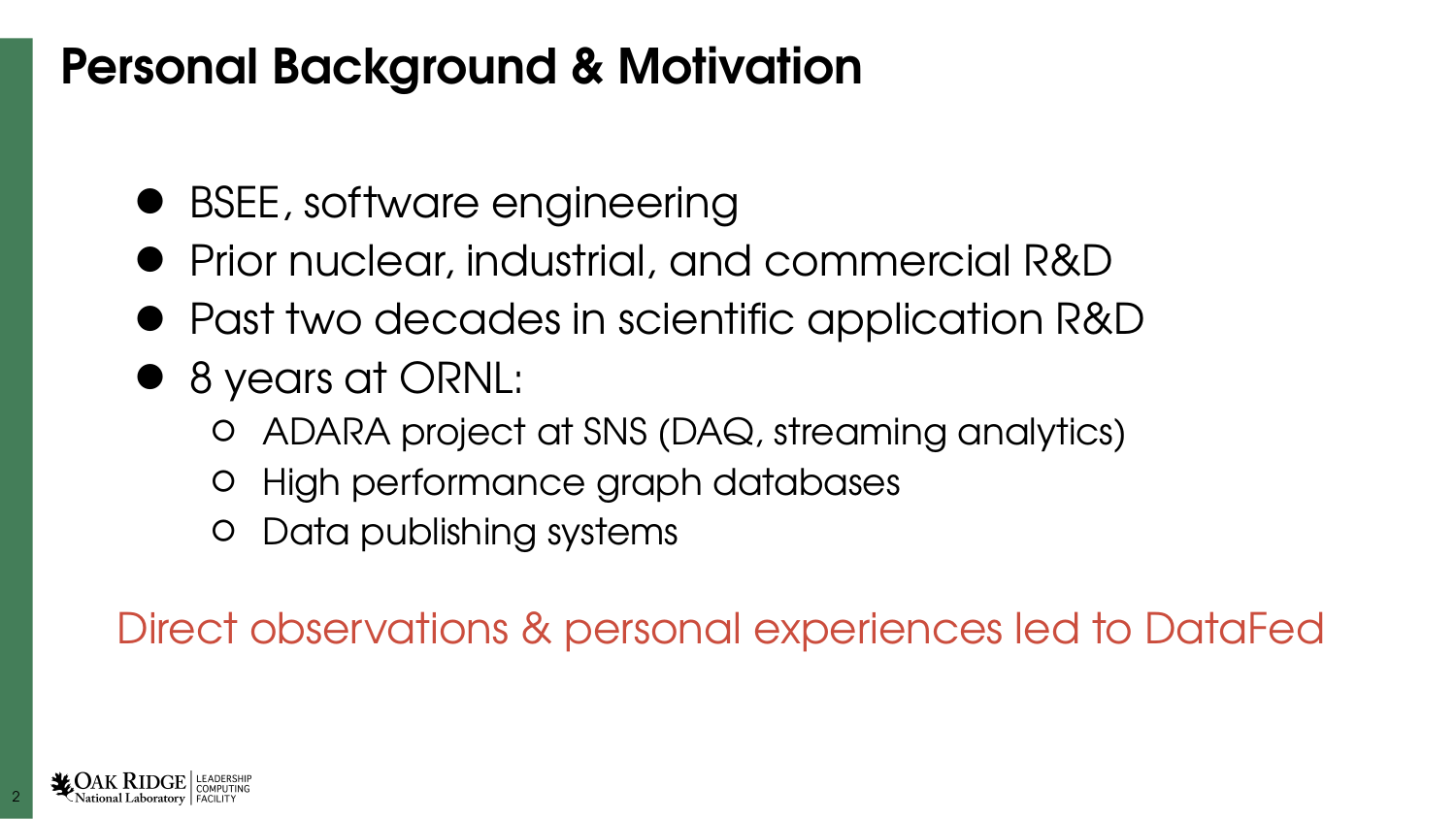

# Personal Background & Motivation
BSEE, software engineering
Prior nuclear, industrial, and commercial R&D
Past two decades in scientific application R&D
8 years at ORNL:
ADARA project at SNS (DAQ, streaming analytics)
High performance graph databases
Data publishing systems

Direct observations & personal experiences led to DataFed